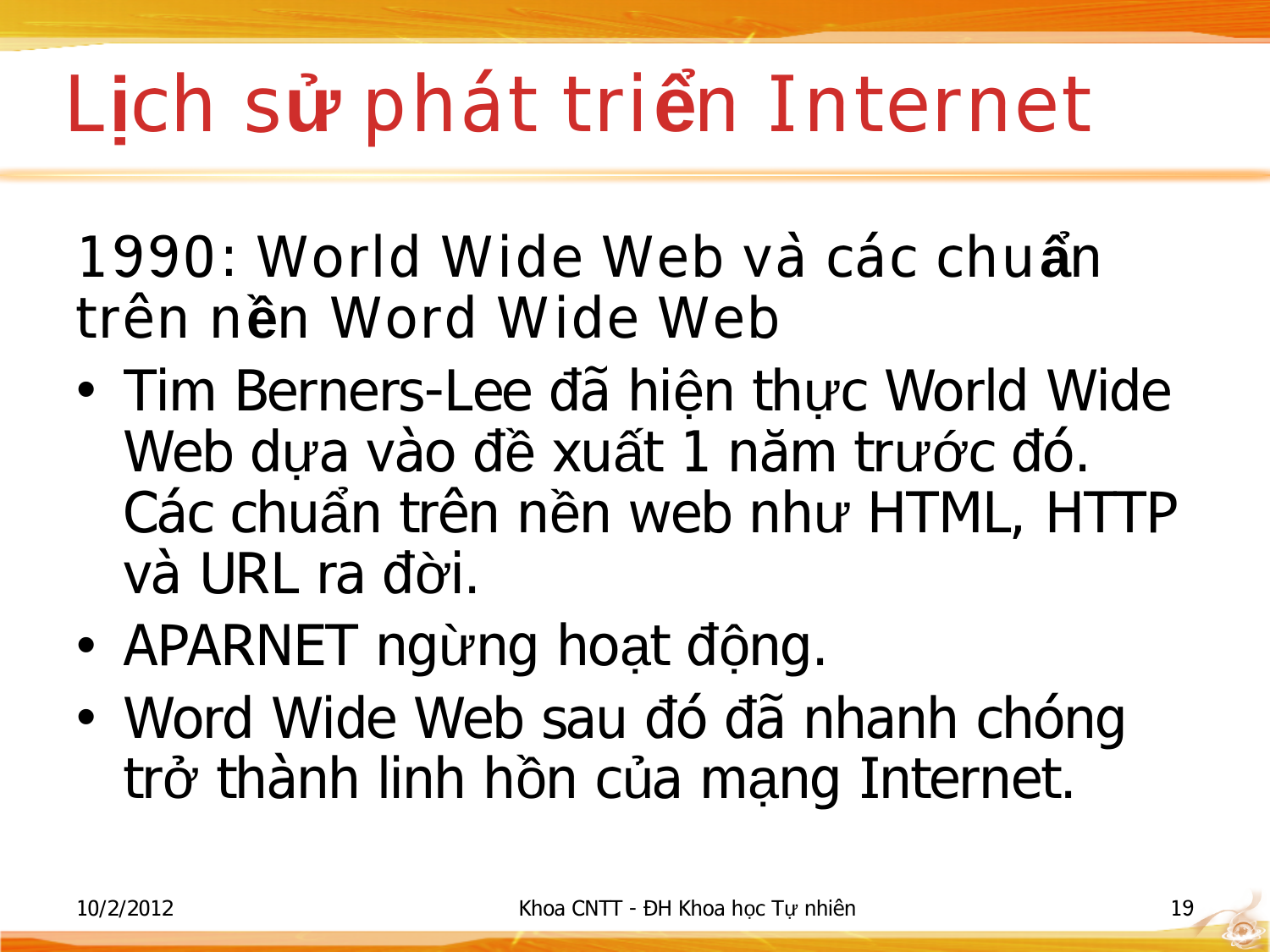

# Lịch sử phát triển Internet
1990: World Wide Web và các chuẩn trên nền Word Wide Web
Tim Berners-Lee đã hiện thực World Wide Web dựa vào đề xuất 1 năm trước đó. Các chuẩn trên nền web như HTML, HTTP và URL ra đời.
APARNET ngừng hoạt động.
Word Wide Web sau đó đã nhanh chóng trở thành linh hồn của mạng Internet.
10/2/2012
Khoa CNTT - ĐH Khoa học Tự nhiên
19